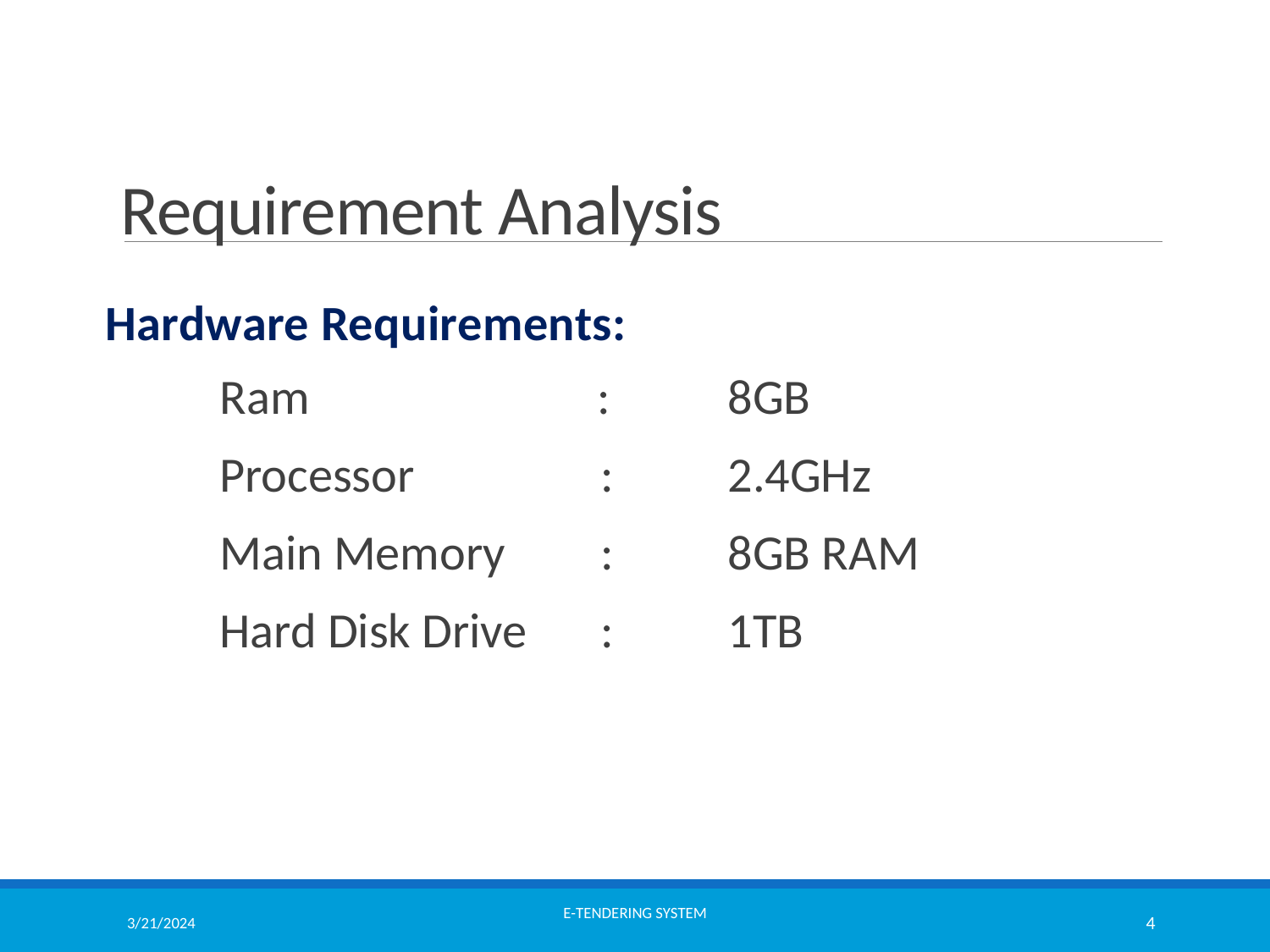

# Requirement Analysis
Hardware Requirements:
	Ram		           :	8GB
	Processor 		:	2.4GHz
	Main Memory	:	8GB RAM
	Hard Disk Drive	:	1TB

3/21/2024
E-TENDERING SYSTEM

4